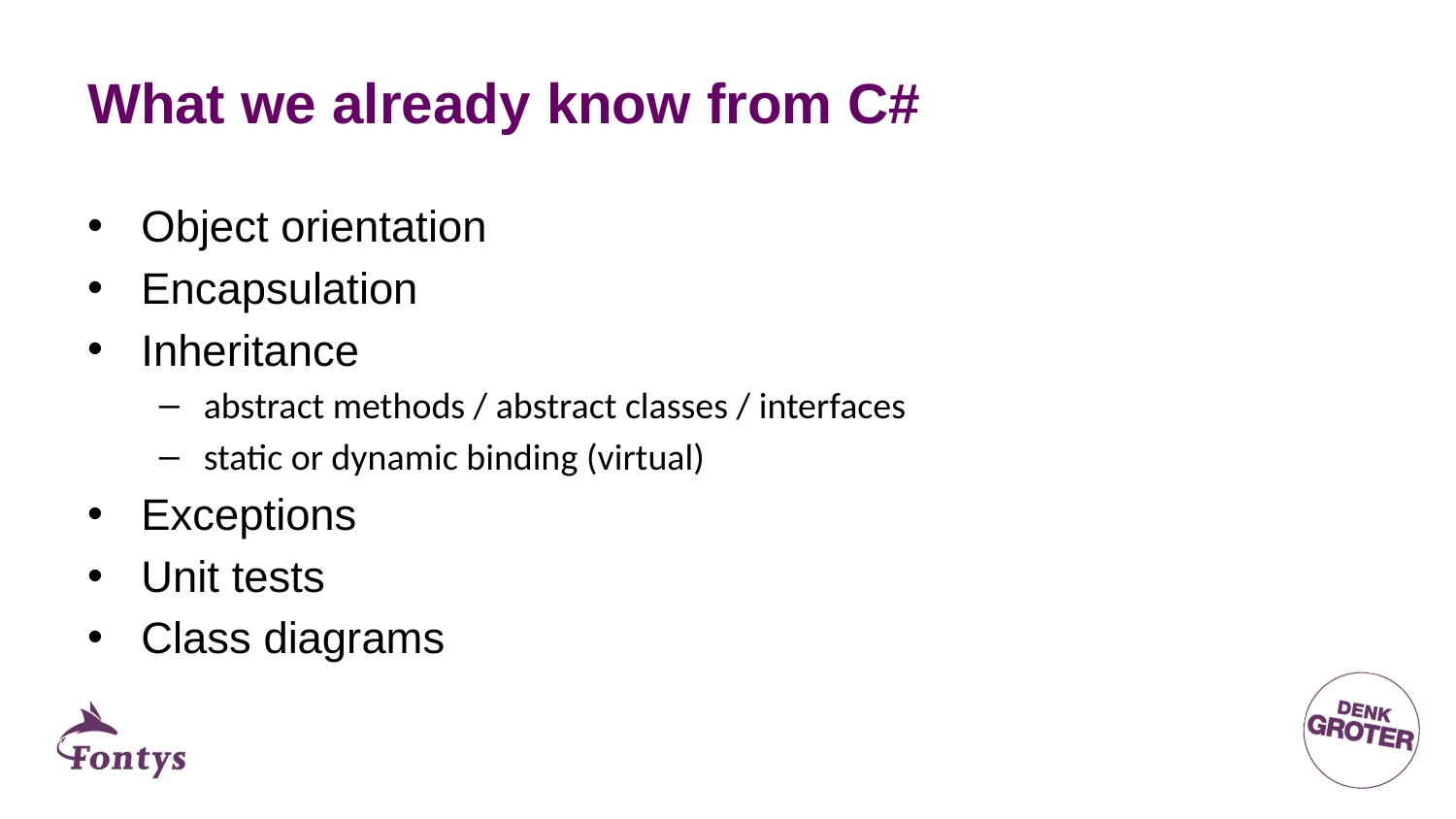

# What we already know from C#
Object orientation
Encapsulation
Inheritance
abstract methods / abstract classes / interfaces
static or dynamic binding (virtual)
Exceptions
Unit tests
Class diagrams